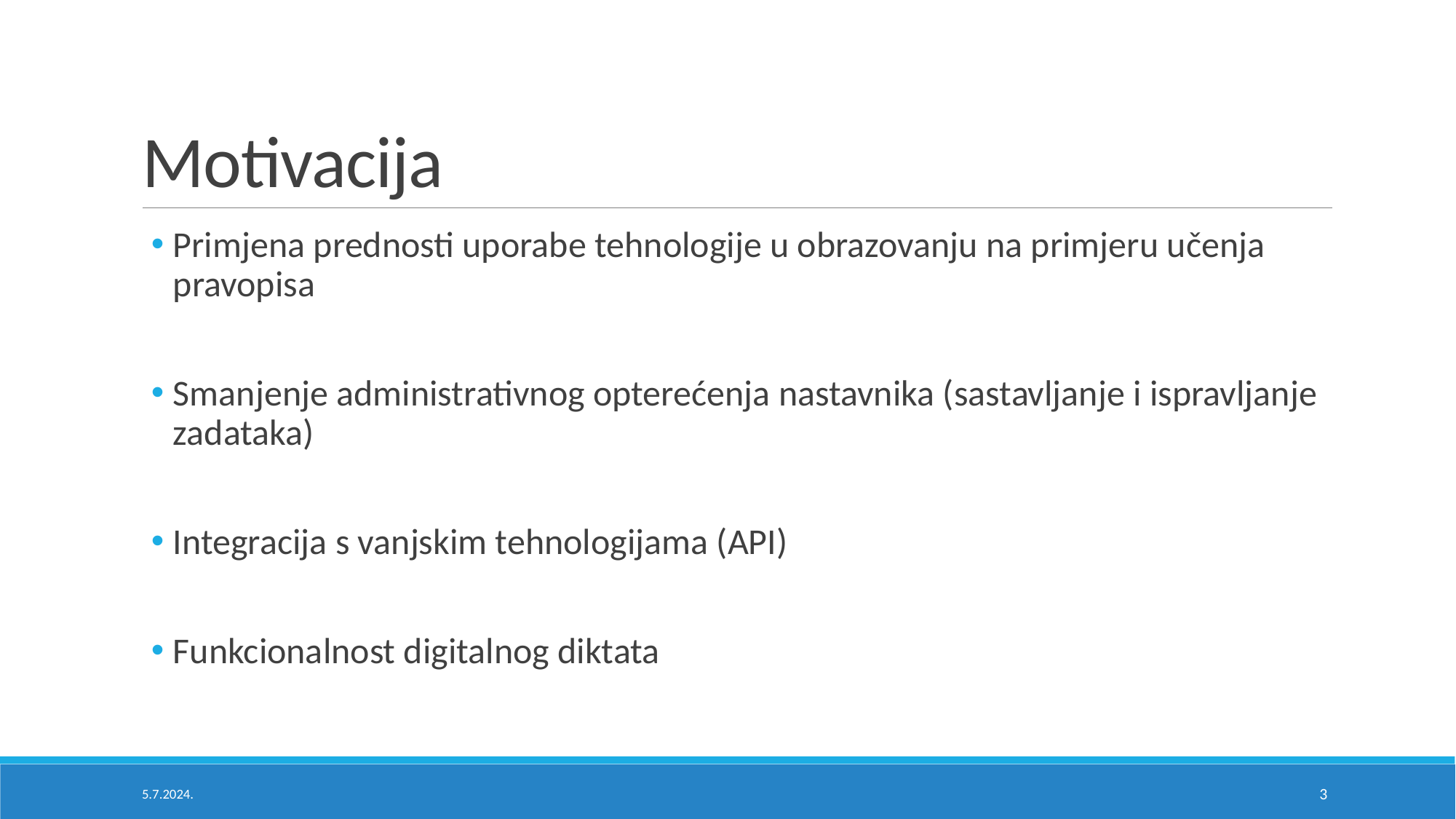

# Motivacija
Primjena prednosti uporabe tehnologije u obrazovanju na primjeru učenja pravopisa

Smanjenje administrativnog opterećenja nastavnika (sastavljanje i ispravljanje zadataka)

Integracija s vanjskim tehnologijama (API)

Funkcionalnost digitalnog diktata

5.7.2024.
3